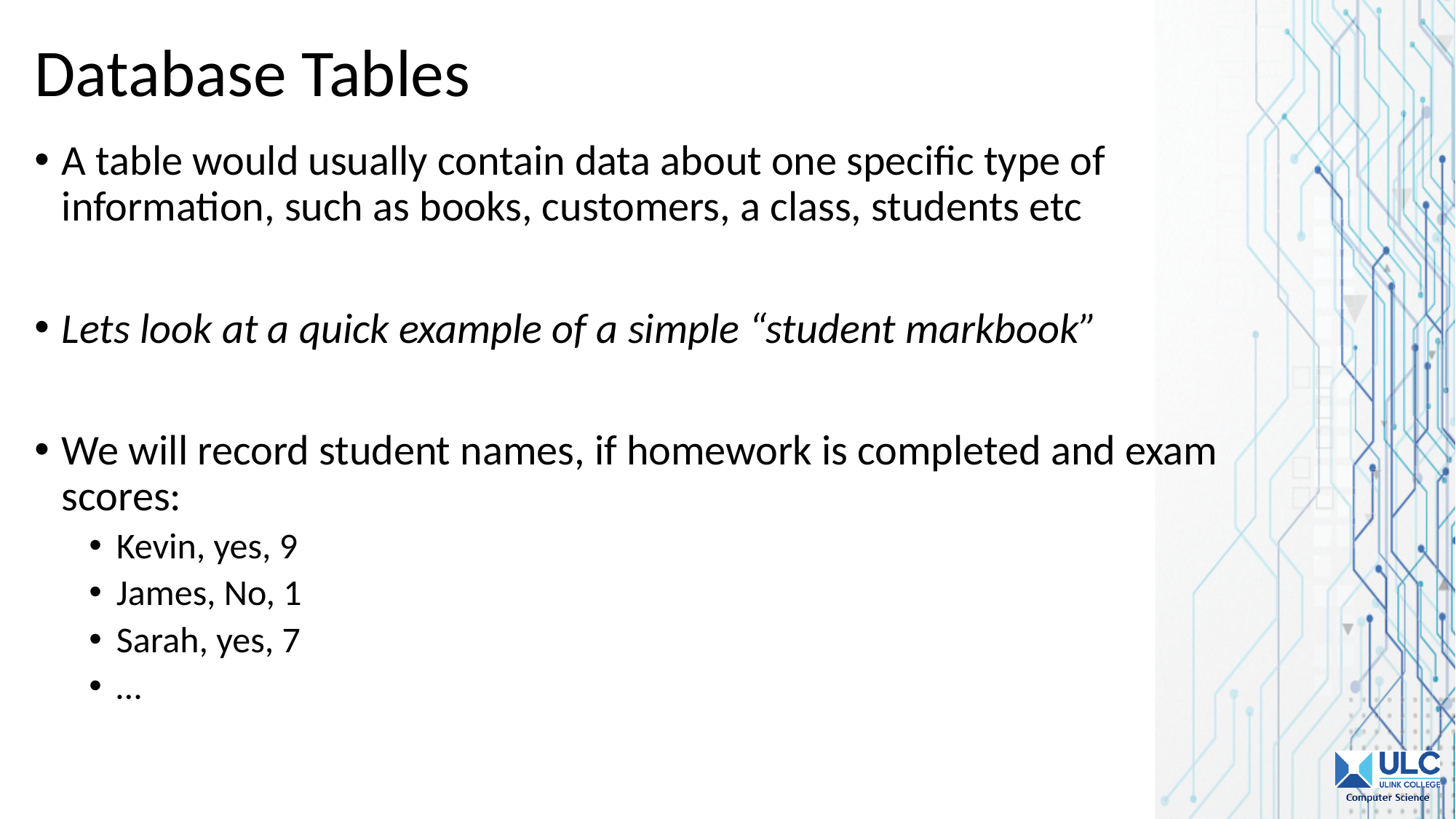

# Database Tables
A table would usually contain data about one specific type of information, such as books, customers, a class, students etc

Lets look at a quick example of a simple “student markbook”

We will record student names, if homework is completed and exam scores:
Kevin, yes, 9
James, No, 1
Sarah, yes, 7
…